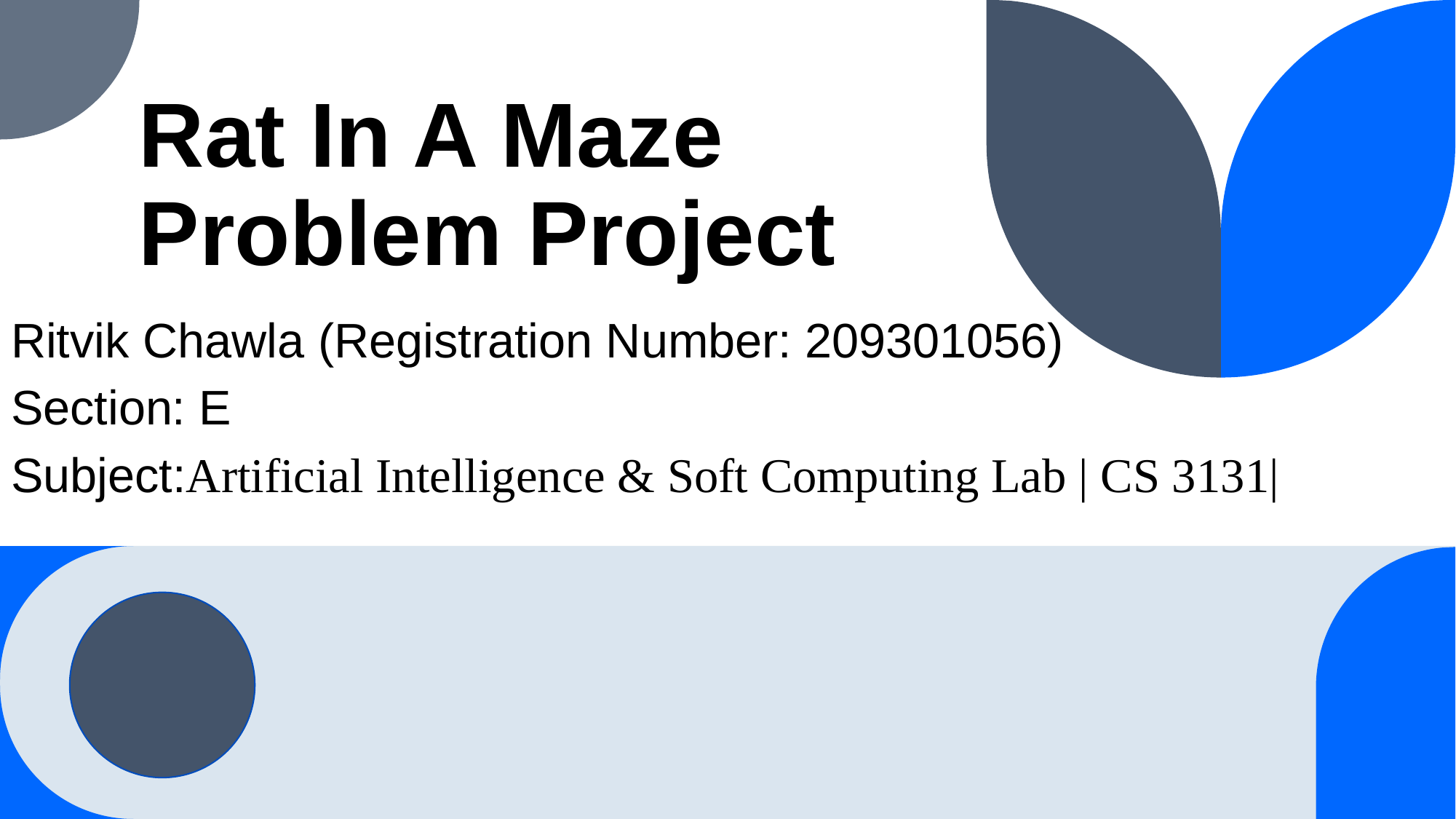

# Rat In A Maze Problem Project
Ritvik Chawla (Registration Number: 209301056)
Section: E
Subject:Artificial Intelligence & Soft Computing Lab | CS 3131|